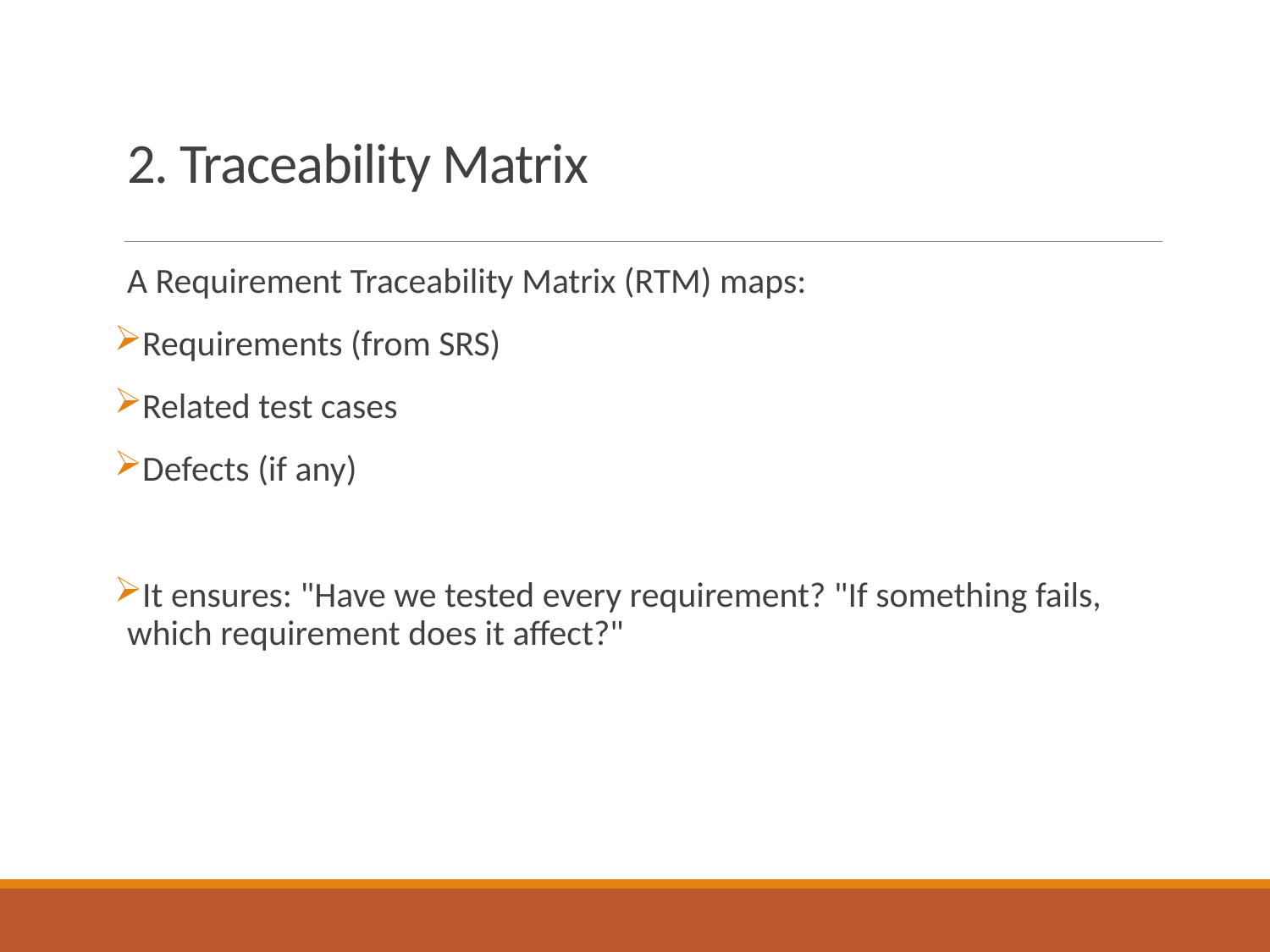

# 2. Traceability Matrix
A Requirement Traceability Matrix (RTM) maps:
Requirements (from SRS)
Related test cases
Defects (if any)

It ensures: "Have we tested every requirement? "If something fails, which requirement does it affect?"